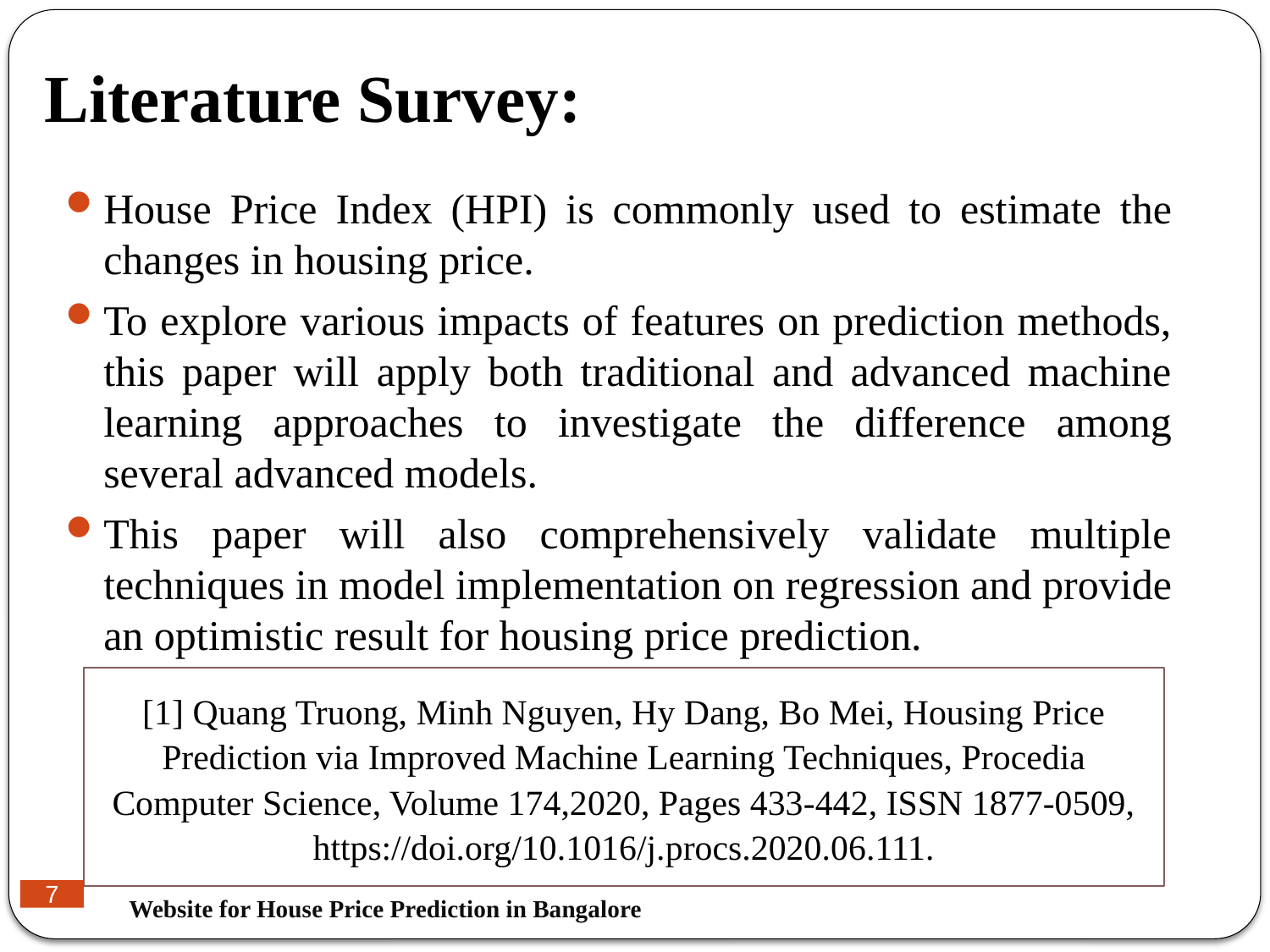

# Literature Survey:
House Price Index (HPI) is commonly used to estimate the changes in housing price.
To explore various impacts of features on prediction methods, this paper will apply both traditional and advanced machine learning approaches to investigate the difference among several advanced models.
This paper will also comprehensively validate multiple techniques in model implementation on regression and provide an optimistic result for housing price prediction.
[1] Quang Truong, Minh Nguyen, Hy Dang, Bo Mei, Housing Price Prediction via Improved Machine Learning Techniques, Procedia Computer Science, Volume 174,2020, Pages 433-442, ISSN 1877-0509, https://doi.org/10.1016/j.procs.2020.06.111.
Website for House Price Prediction in Bangalore
7